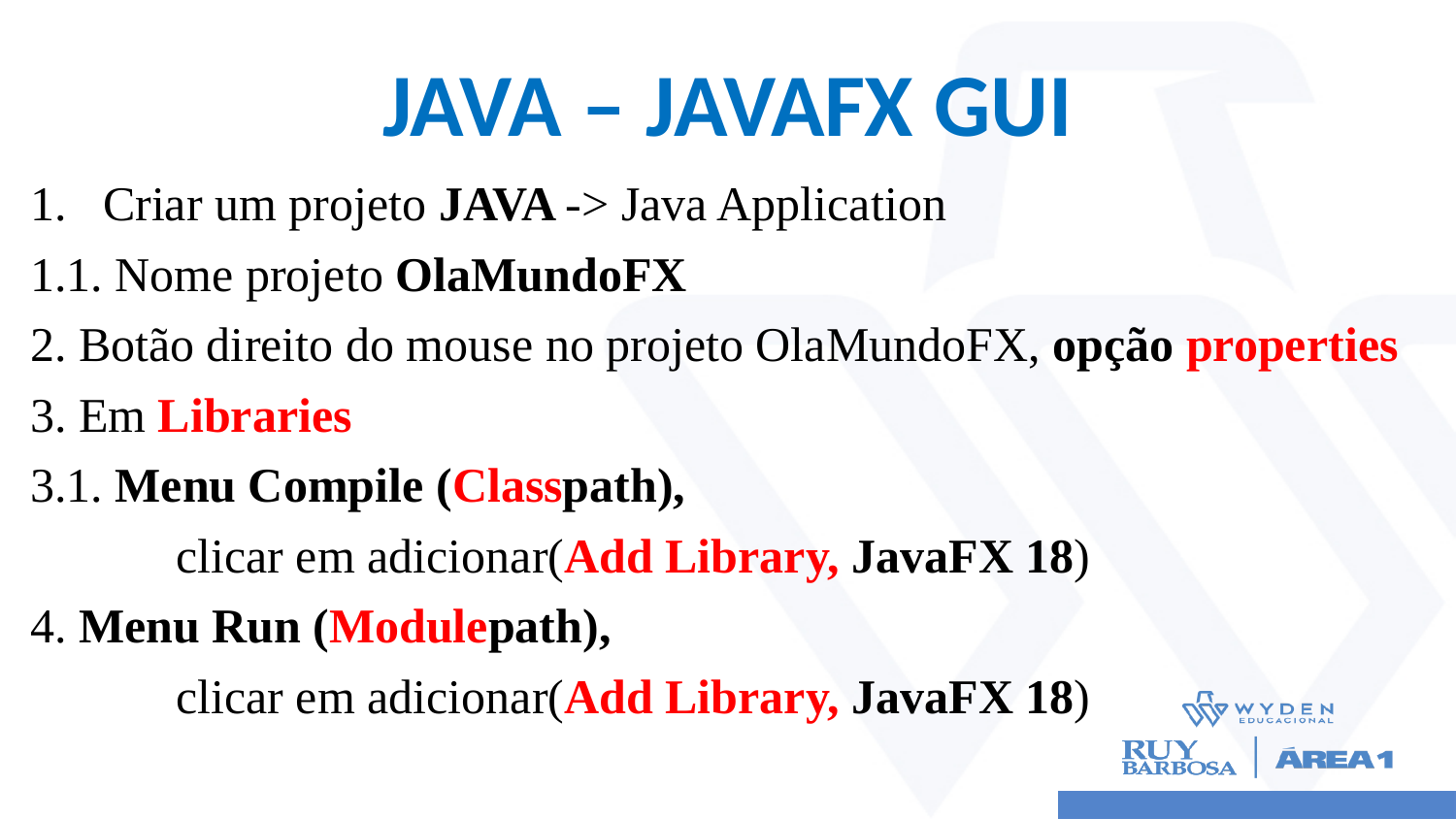

# JAVA – JAVAFX GUI
Criar um projeto JAVA -> Java Application
1.1. Nome projeto OlaMundoFX
2. Botão direito do mouse no projeto OlaMundoFX, opção properties
3. Em Libraries
3.1. Menu Compile (Classpath),
	clicar em adicionar(Add Library, JavaFX 18)
4. Menu Run (Modulepath),
	clicar em adicionar(Add Library, JavaFX 18)